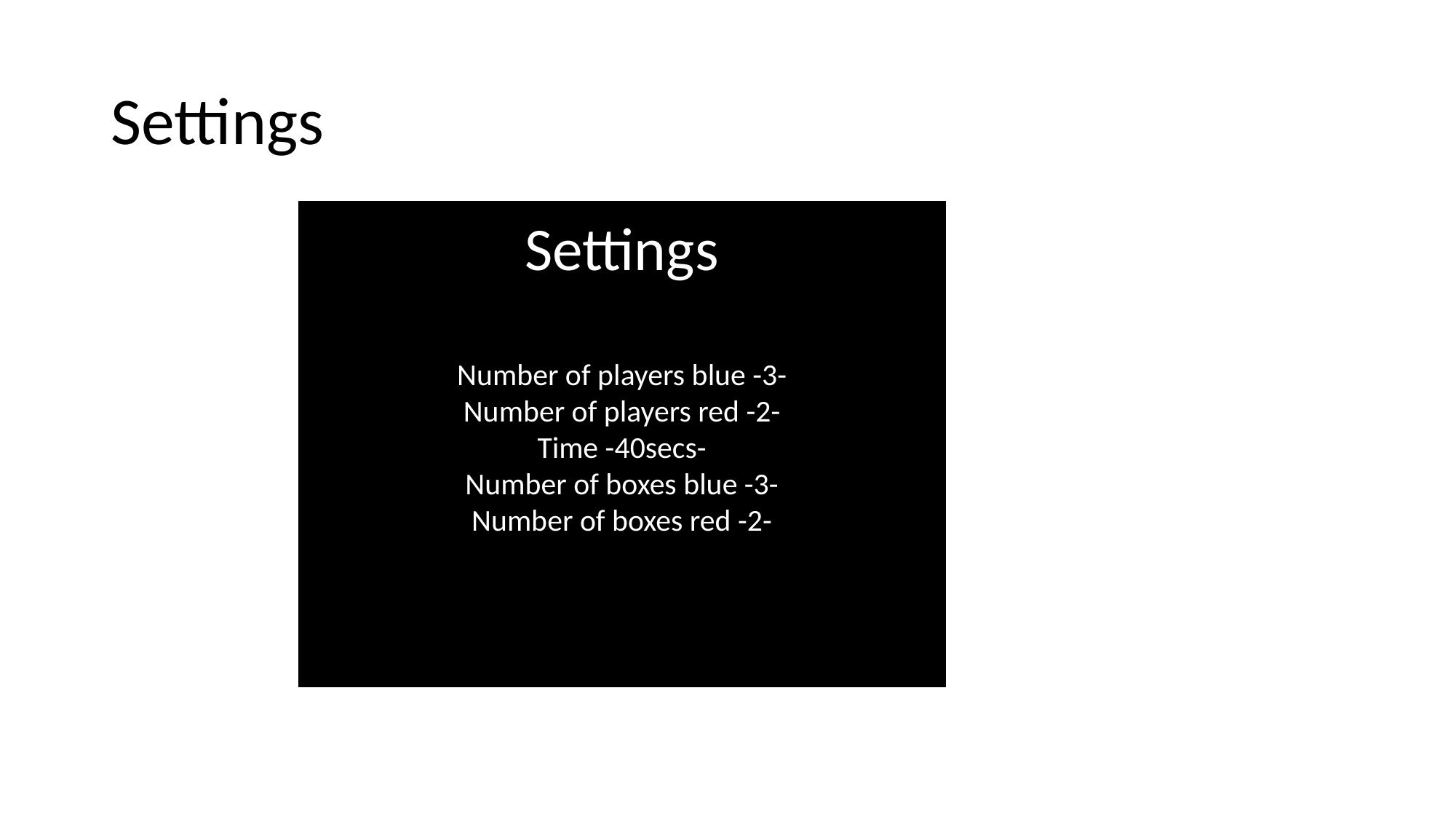

# Settings
Settings

Number of players blue -3-
Number of players red -2-
Time -40secs-
Number of boxes blue -3-
Number of boxes red -2-